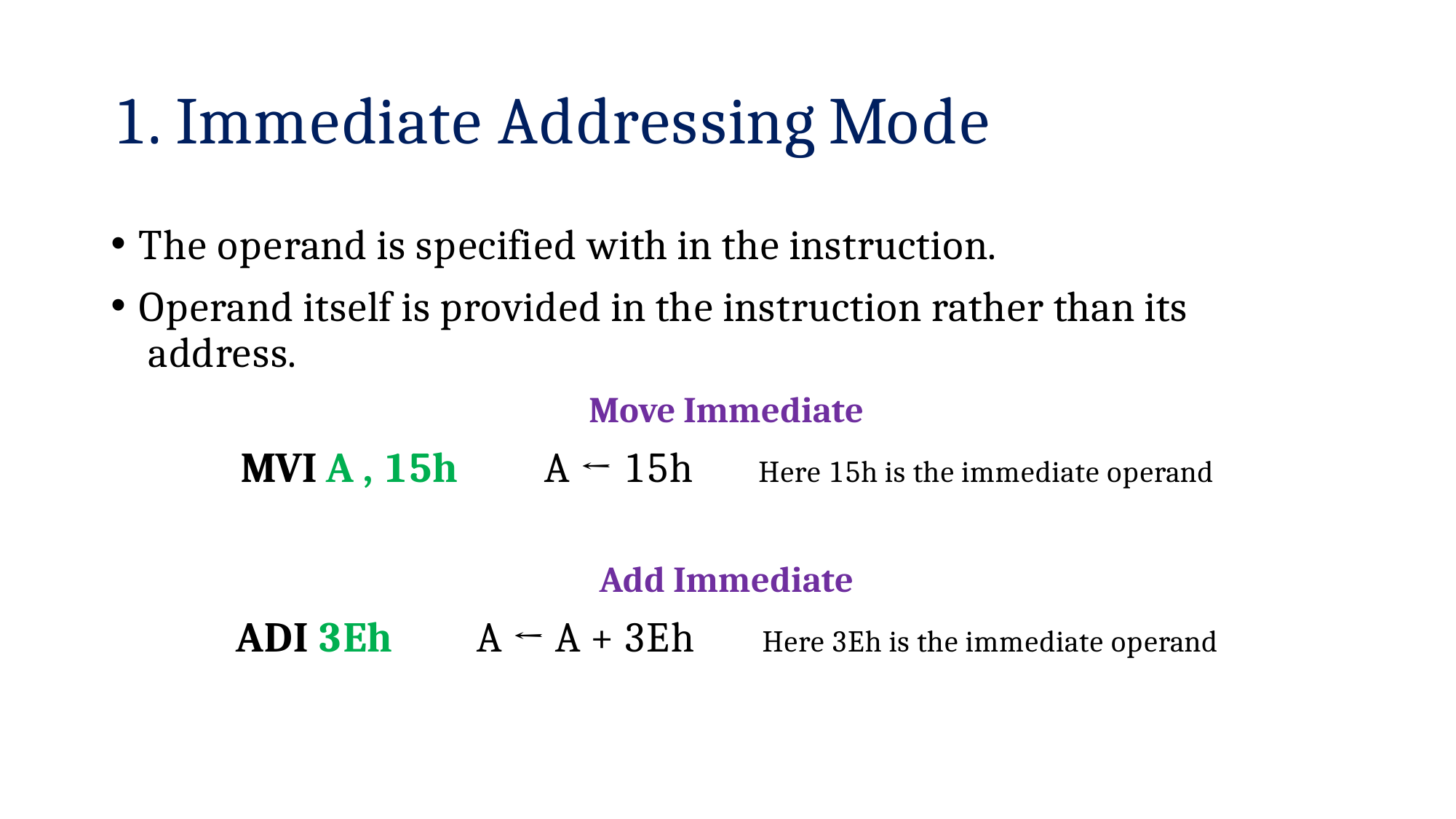

# 1. Immediate Addressing Mode
The operand is specified with in the instruction.
Operand itself is provided in the instruction rather than its  address.
Move Immediate
MVI A , 15h	A ← 15h
Here 15h is the immediate operand
Add Immediate
ADI 3Eh
A ← A + 3Eh
Here 3Eh is the immediate operand